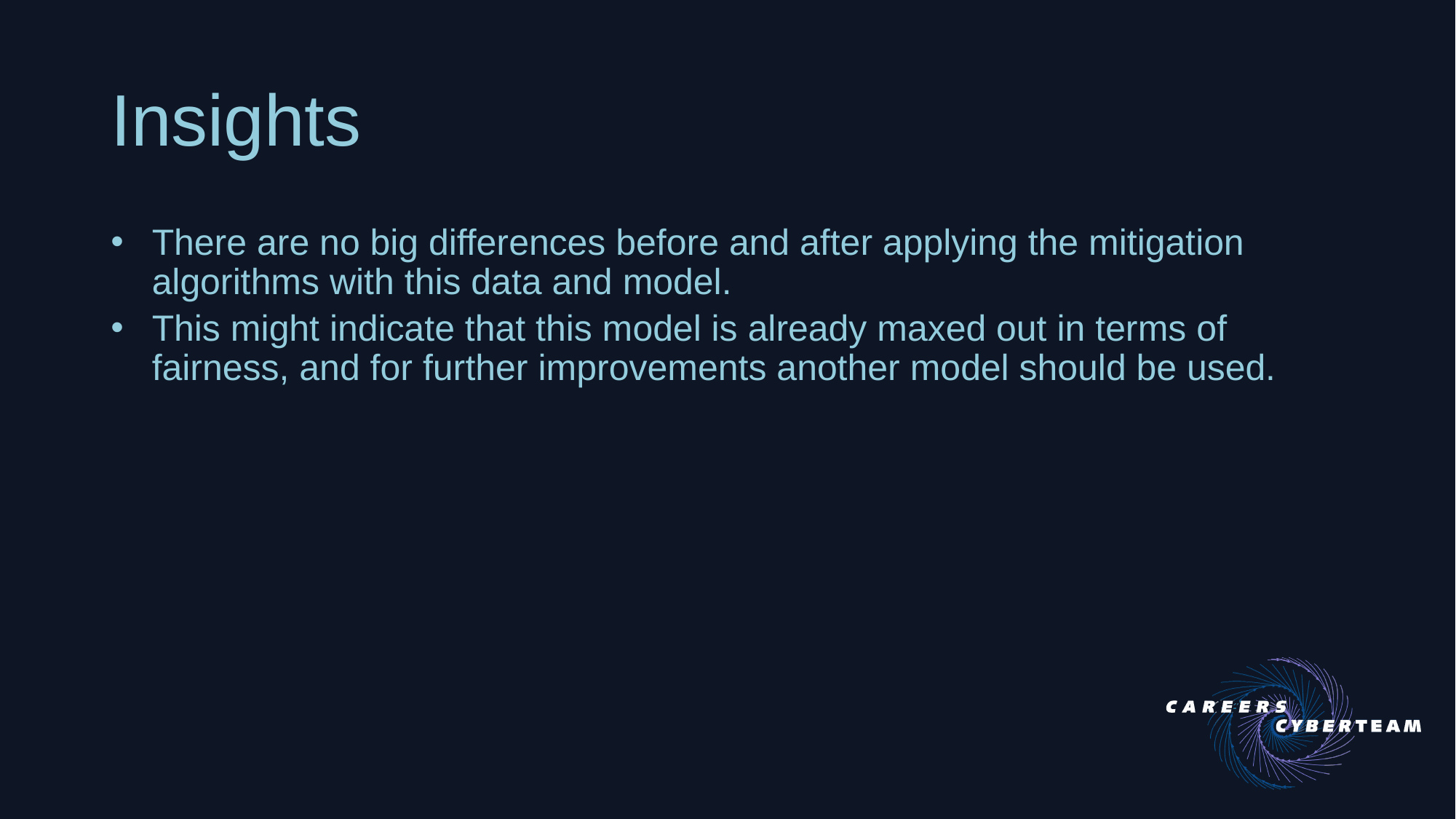

# Insights
There are no big differences before and after applying the mitigation algorithms with this data and model.
This might indicate that this model is already maxed out in terms of fairness, and for further improvements another model should be used.